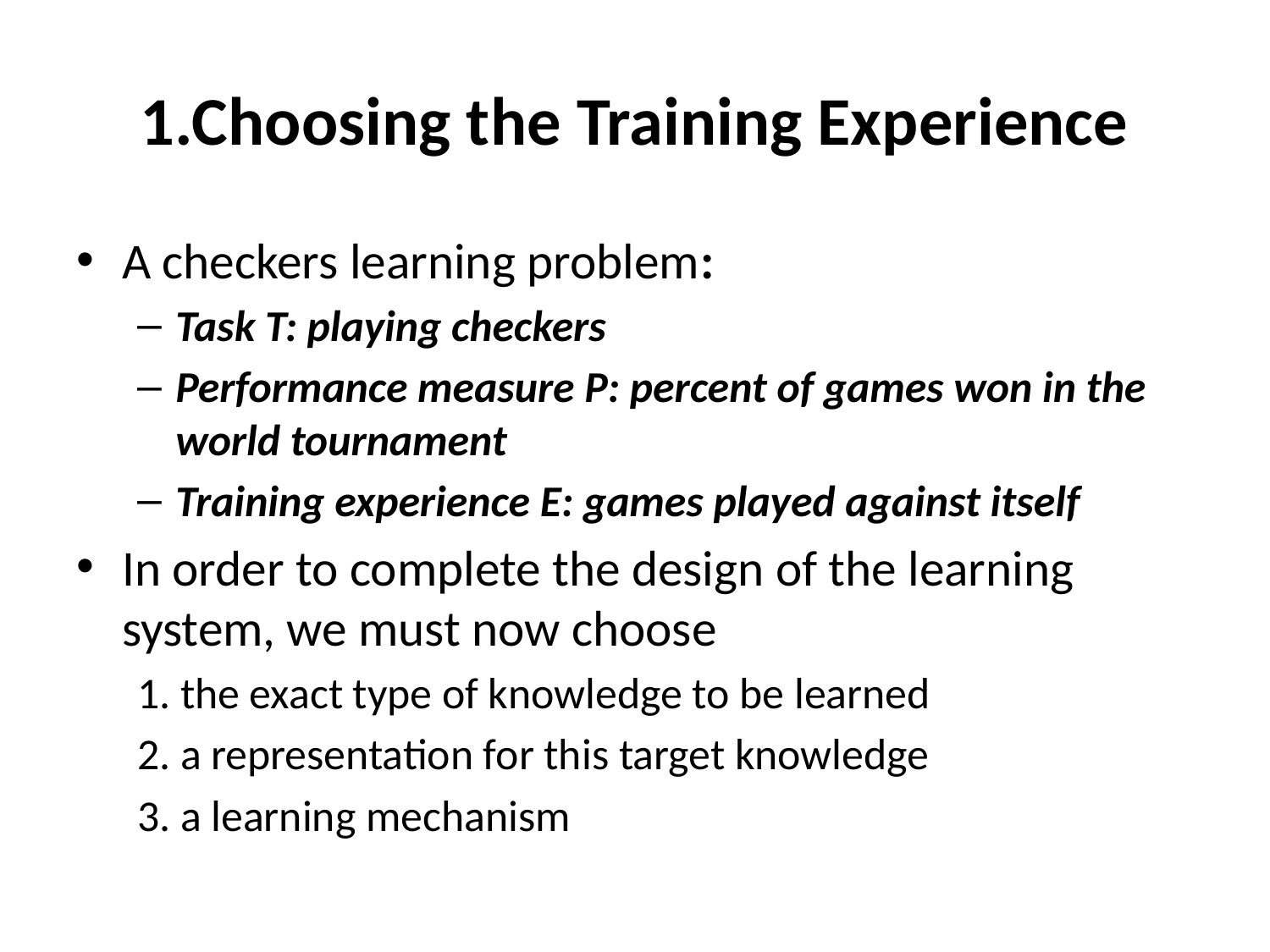

# 1.Choosing the Training Experience
A checkers learning problem:
Task T: playing checkers
Performance measure P: percent of games won in the world tournament
Training experience E: games played against itself
In order to complete the design of the learning system, we must now choose
1. the exact type of knowledge to be learned
2. a representation for this target knowledge
3. a learning mechanism